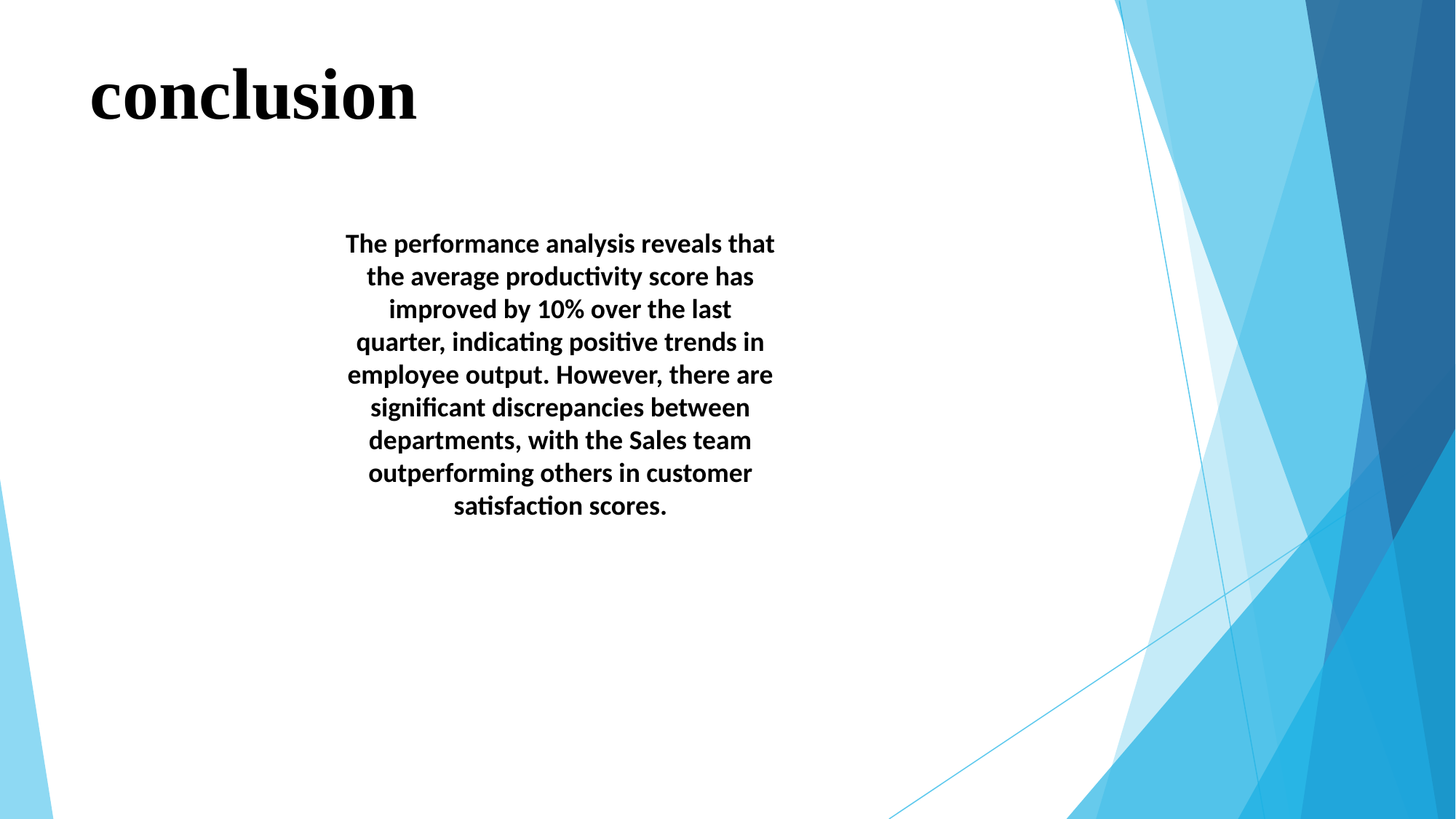

# conclusion
The performance analysis reveals that the average productivity score has improved by 10% over the last quarter, indicating positive trends in employee output. However, there are significant discrepancies between departments, with the Sales team outperforming others in customer satisfaction scores.